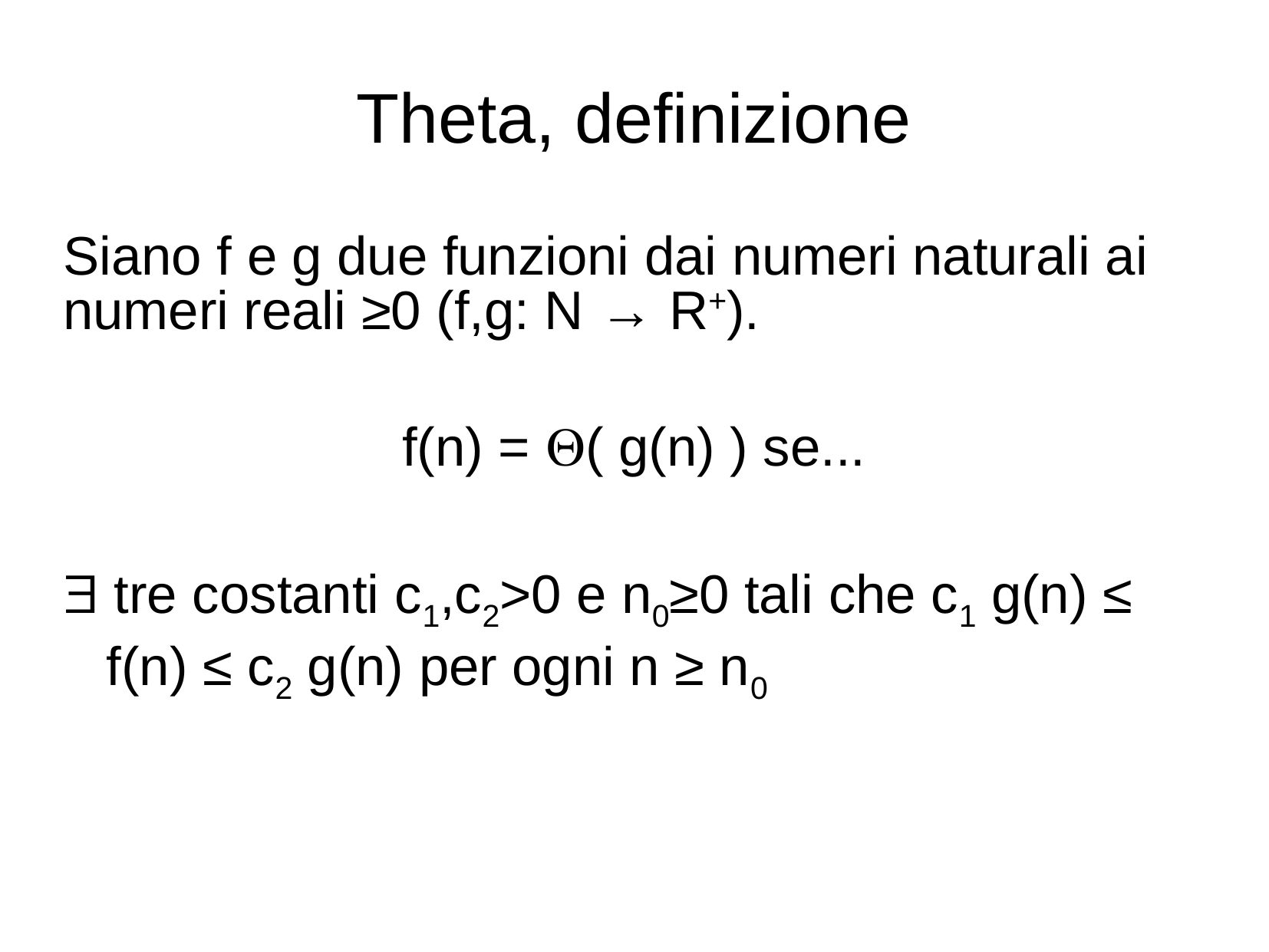

# Theta, definizione
Siano f e g due funzioni dai numeri naturali ai numeri reali ≥0 (f,g: N → R+).

f(n) = Θ( g(n) ) se...

∃ tre costanti c1,c2>0 e n0≥0 tali che c1 g(n) ≤ f(n) ≤ c2 g(n) per ogni n ≥ n0